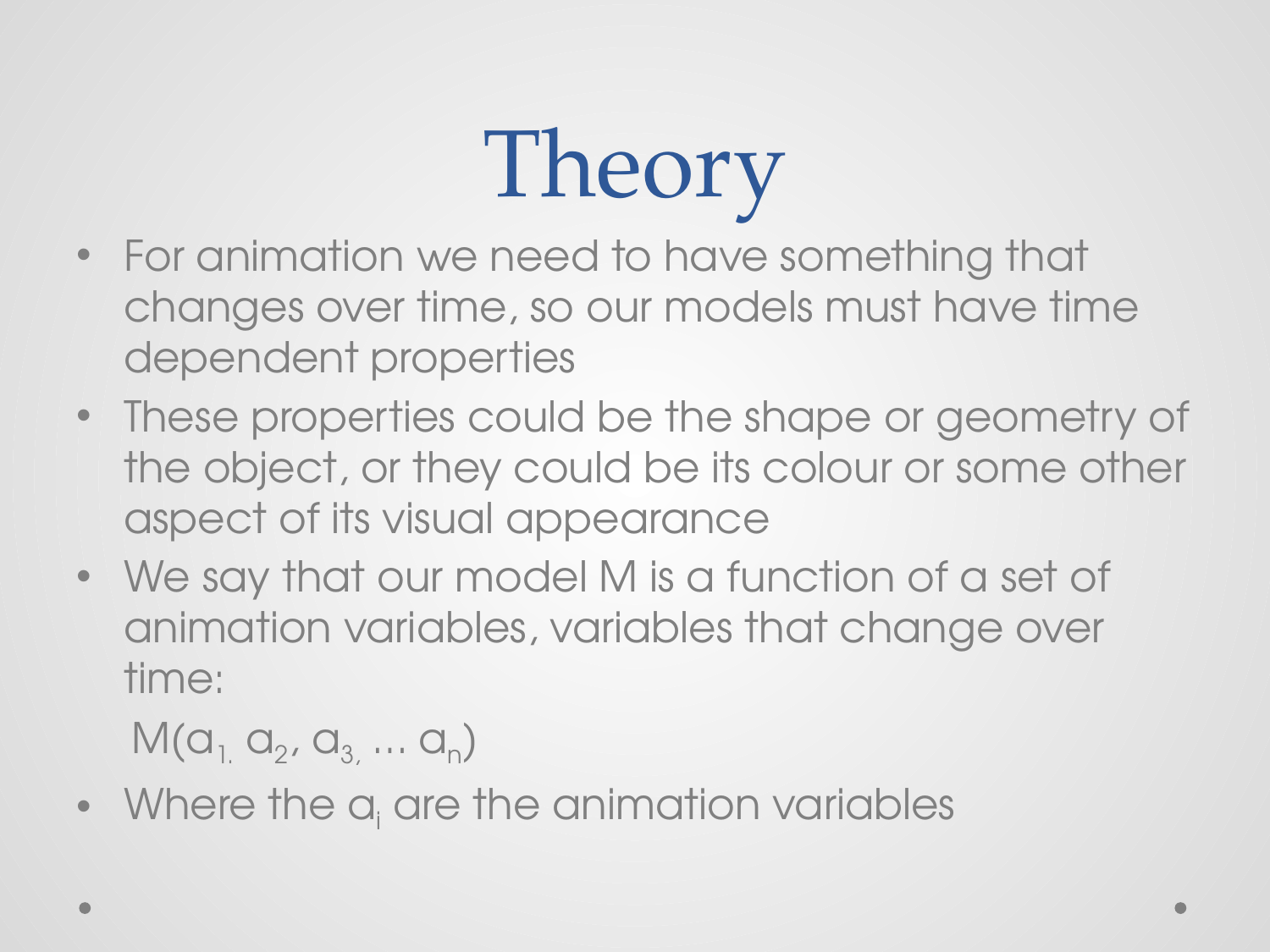

# Theory
For animation we need to have something that changes over time, so our models must have time dependent properties
These properties could be the shape or geometry of the object, or they could be its colour or some other aspect of its visual appearance
We say that our model M is a function of a set of animation variables, variables that change over time:
M(a1. a2, a3, … an)
Where the ai are the animation variables